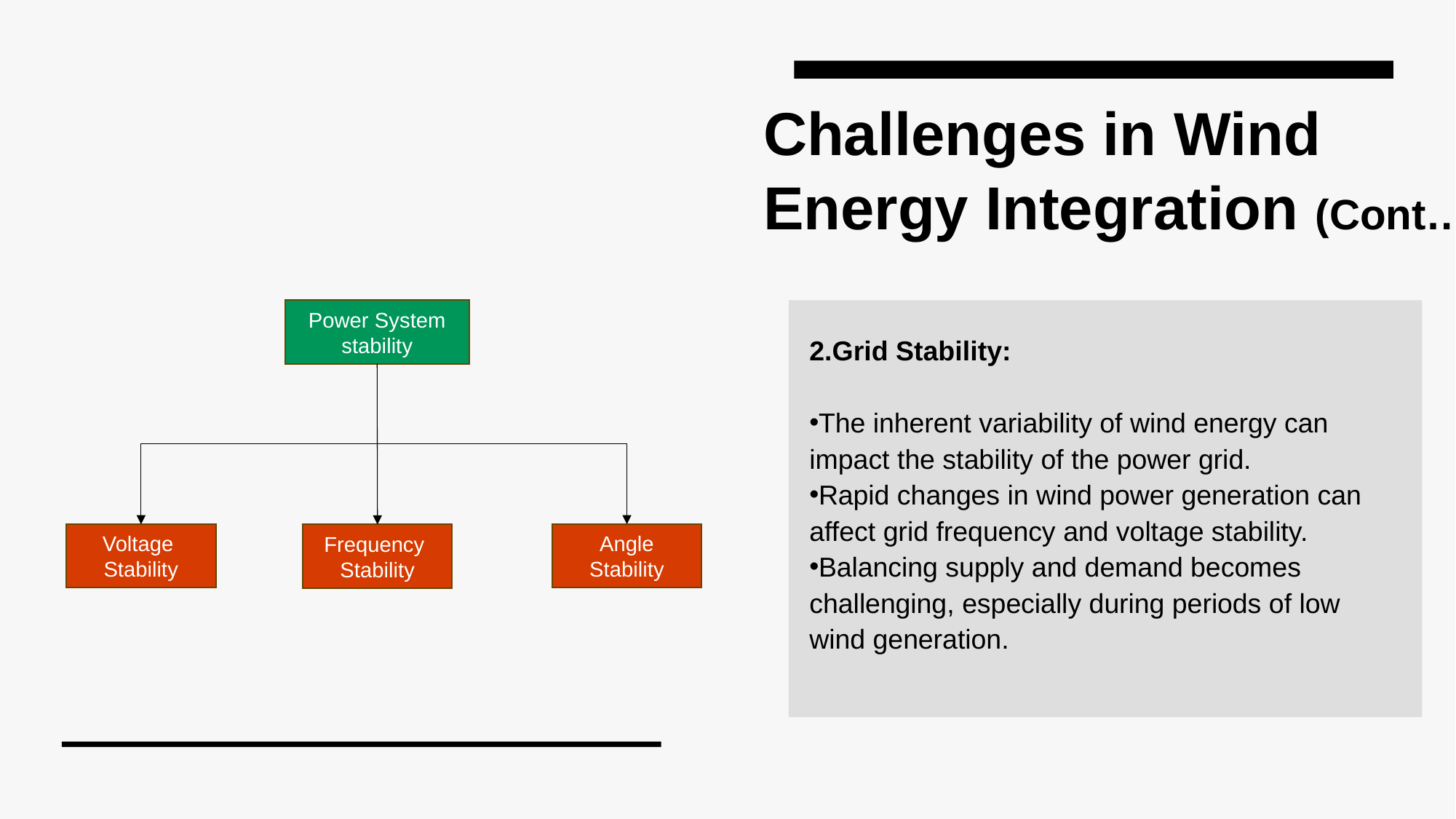

Challenges in Wind
Energy Integration (Cont…)
Power System stability
Angle Stability
Voltage
Stability
Frequency
Stability

2.Grid Stability:

The inherent variability of wind energy can impact the stability of the power grid.
Rapid changes in wind power generation can affect grid frequency and voltage stability.
Balancing supply and demand becomes challenging, especially during periods of low wind generation.